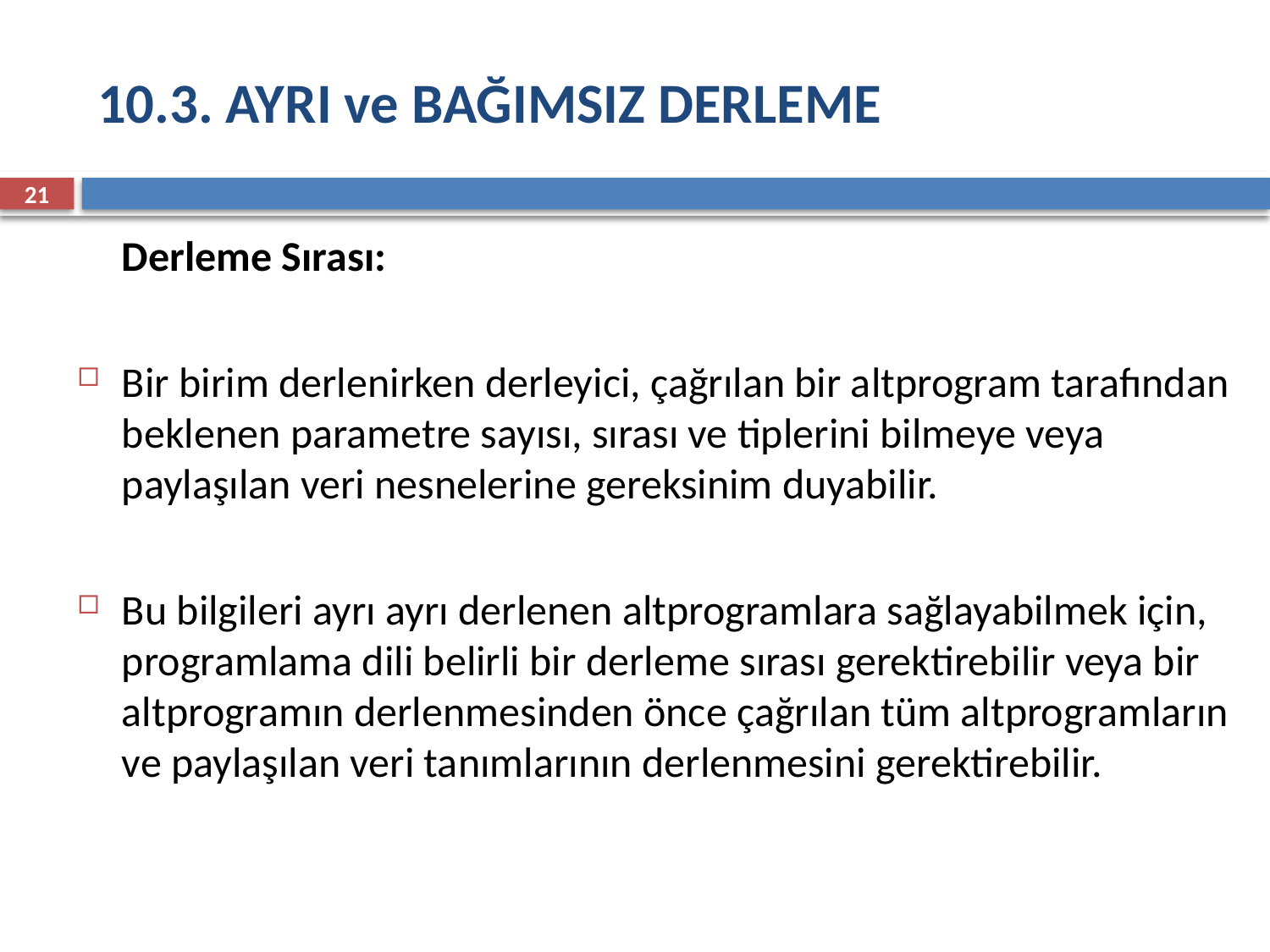

# 10.3. AYRI ve BAĞIMSIZ DERLEME
21
	Derleme Sırası:

Bir birim derlenirken derleyici, çağrılan bir altprogram tarafından beklenen parametre sayısı, sırası ve tiplerini bilmeye veya paylaşılan veri nesnelerine gereksinim duyabilir.

Bu bilgileri ayrı ayrı derlenen altprogramlara sağlayabilmek için, programlama dili belirli bir derleme sırası gerektirebilir veya bir altprogramın derlenmesinden önce çağrılan tüm altprogramların ve paylaşılan veri tanımlarının derlenmesini gerektirebilir.